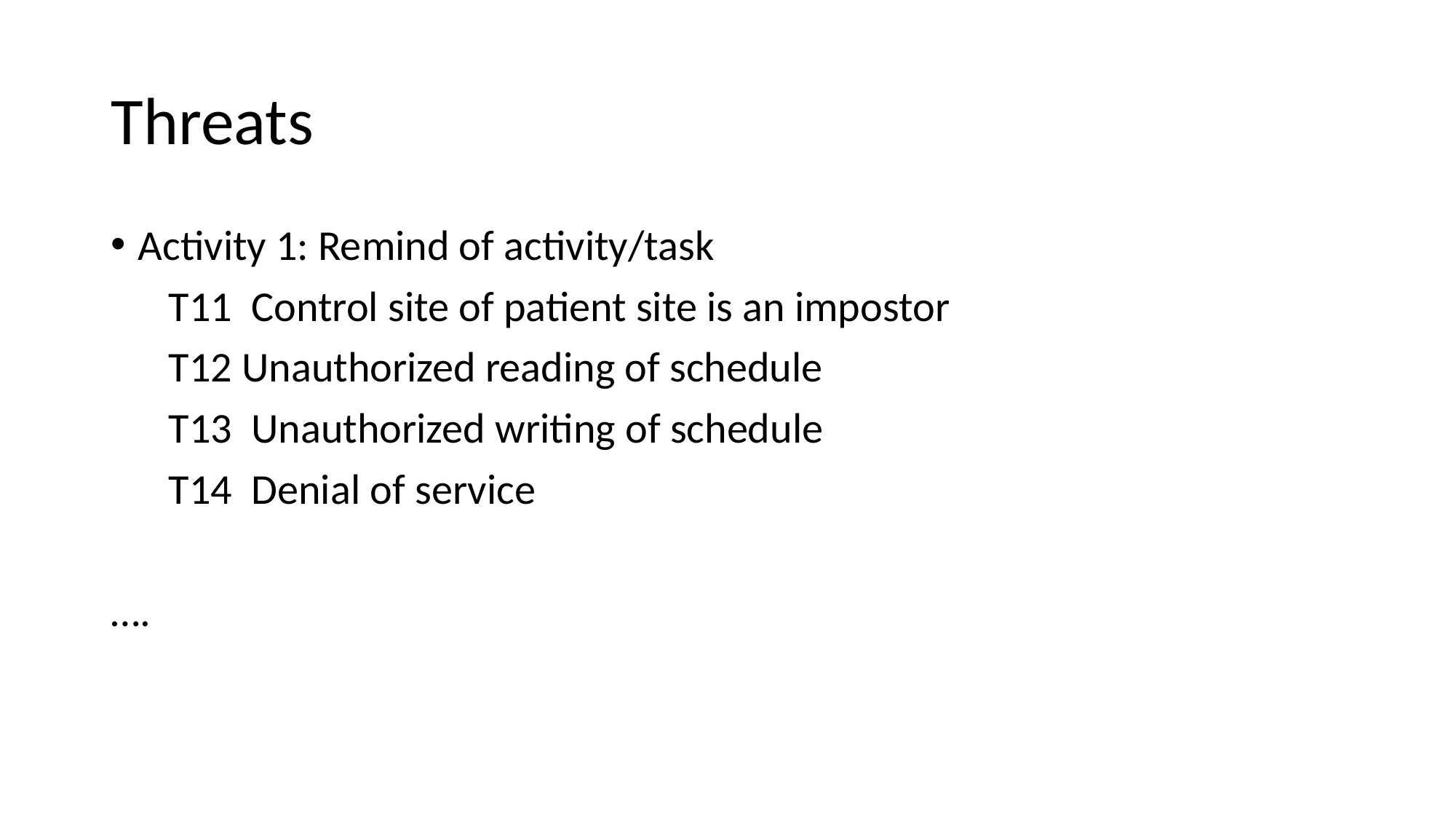

Threats
Activity 1: Remind of activity/task
      T11  Control site of patient site is an impostor
      T12 Unauthorized reading of schedule
      T13  Unauthorized writing of schedule
      T14  Denial of service

….